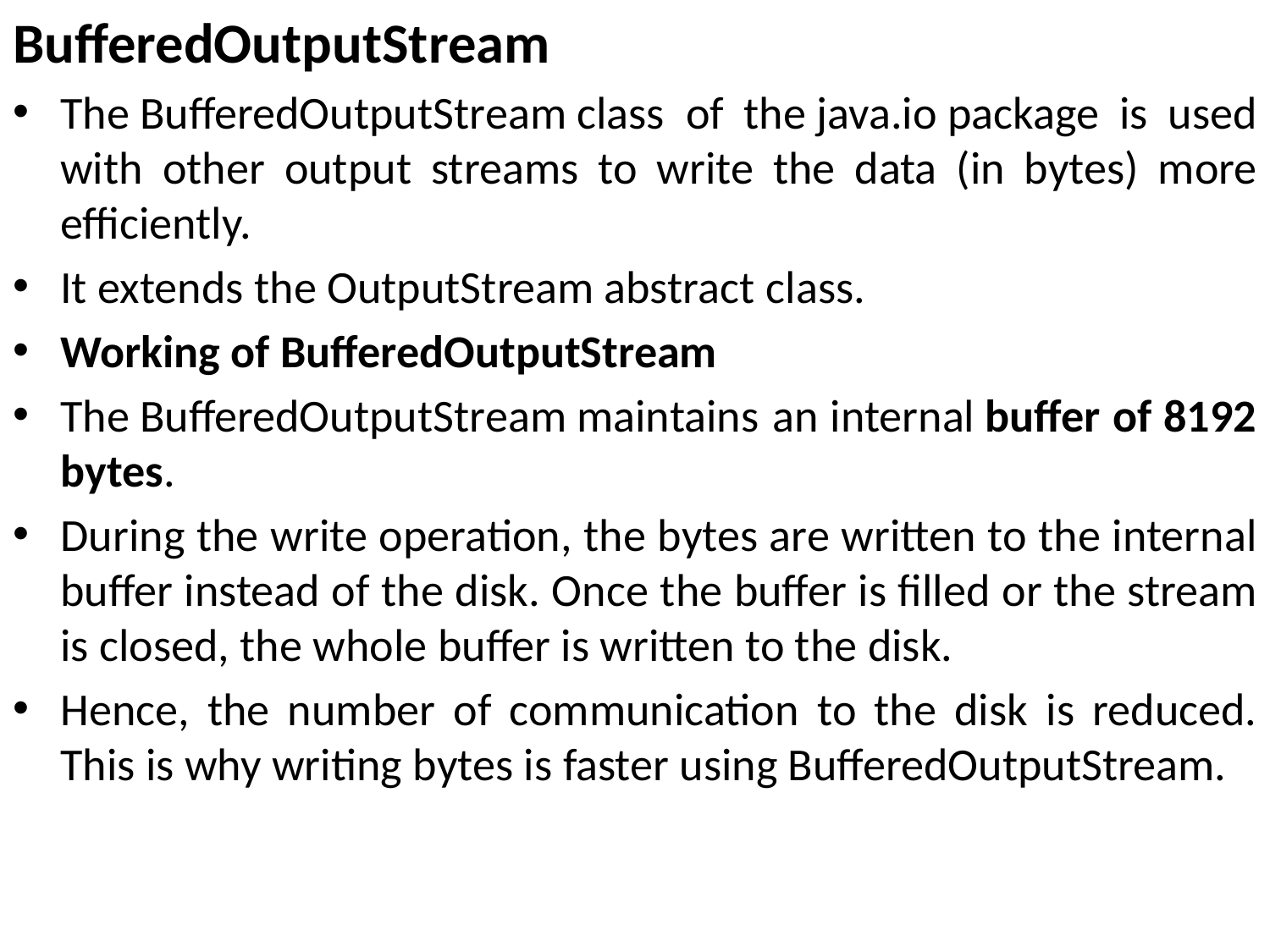

BufferedOutputStream
The BufferedOutputStream class of the java.io package is used with other output streams to write the data (in bytes) more efficiently.
It extends the OutputStream abstract class.
Working of BufferedOutputStream
The BufferedOutputStream maintains an internal buffer of 8192 bytes.
During the write operation, the bytes are written to the internal buffer instead of the disk. Once the buffer is filled or the stream is closed, the whole buffer is written to the disk.
Hence, the number of communication to the disk is reduced. This is why writing bytes is faster using BufferedOutputStream.